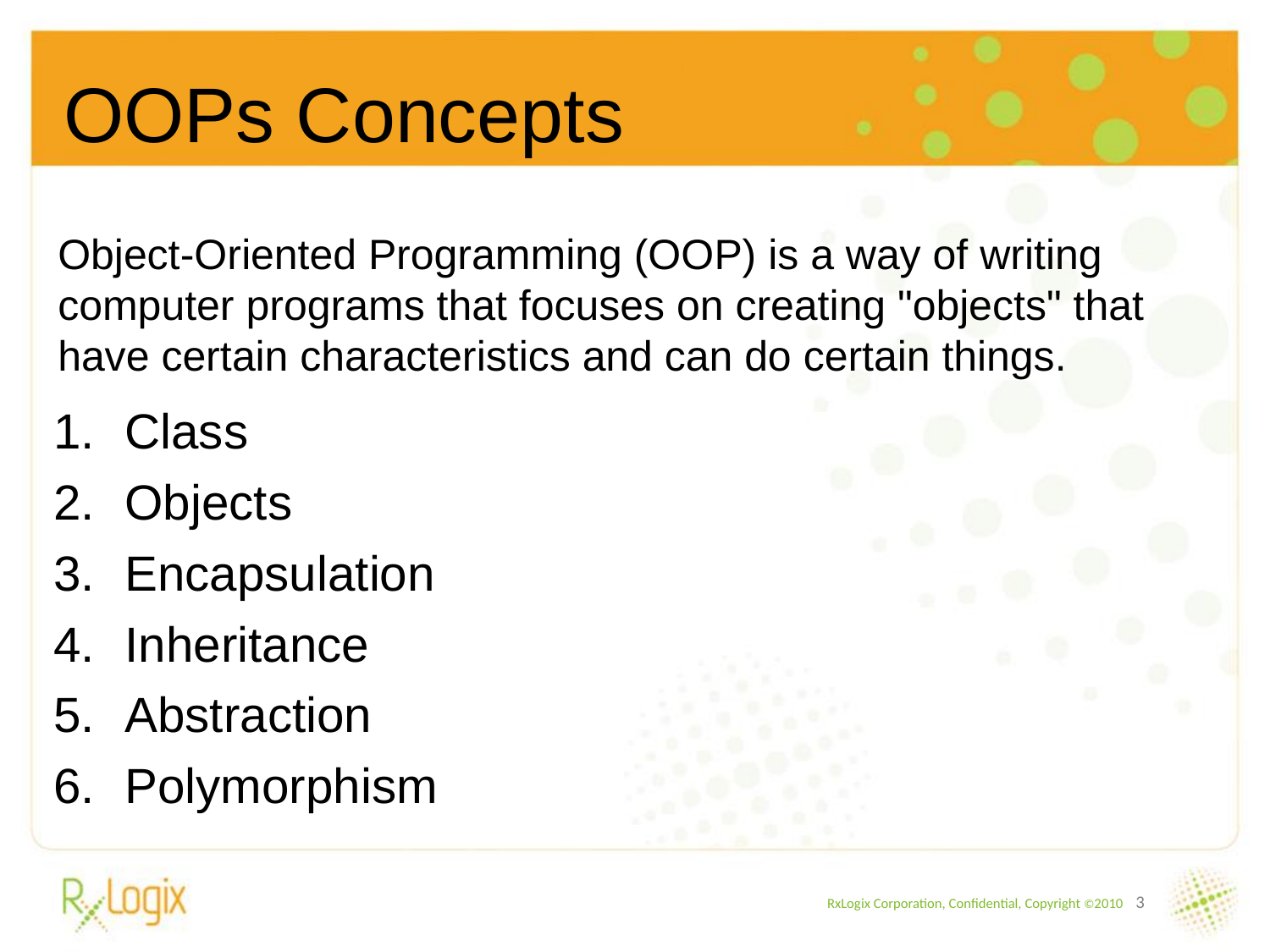

# OOPs Concepts
Object-Oriented Programming (OOP) is a way of writing computer programs that focuses on creating "objects" that have certain characteristics and can do certain things.
Class
Objects
Encapsulation
Inheritance
Abstraction
Polymorphism